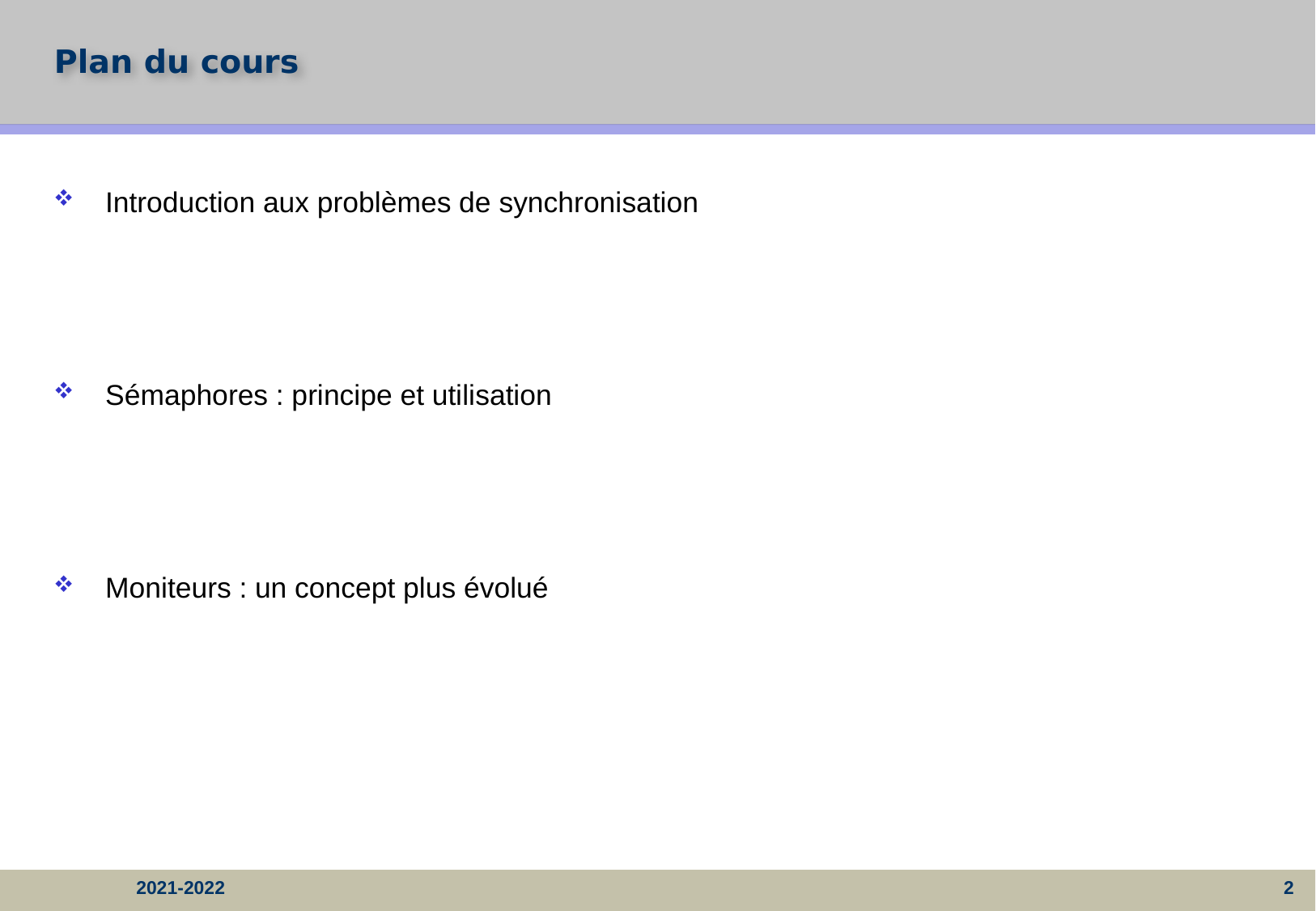

# Plan du cours
Introduction aux problèmes de synchronisation

Sémaphores : principe et utilisation

Moniteurs : un concept plus évolué